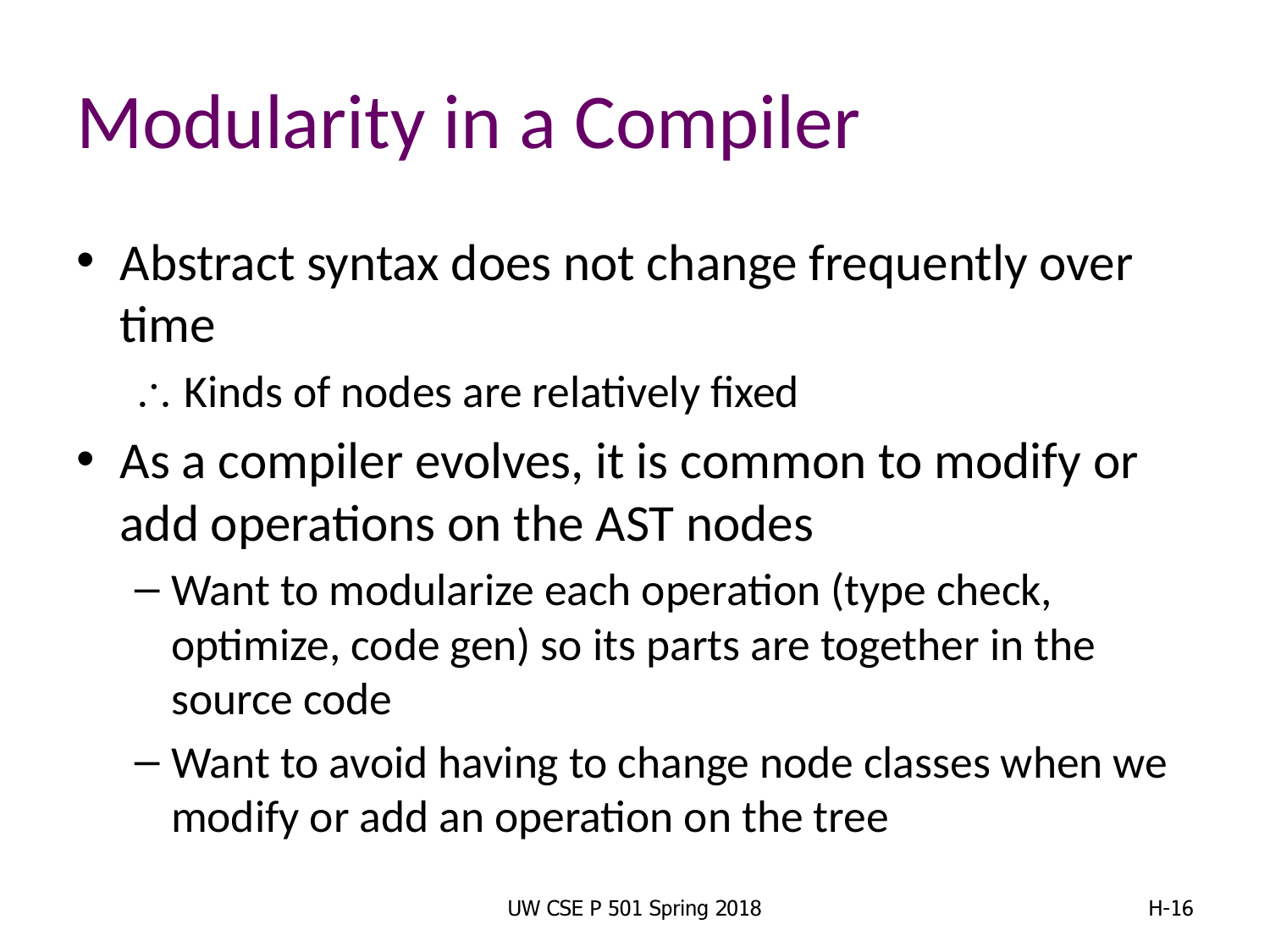

# Modularity in a Compiler
Abstract syntax does not change frequently over time
∴ Kinds of nodes are relatively fixed
As a compiler evolves, it is common to modify or add operations on the AST nodes
Want to modularize each operation (type check, optimize, code gen) so its parts are together in the source code
Want to avoid having to change node classes when we modify or add an operation on the tree
UW CSE P 501 Spring 2018
H-16